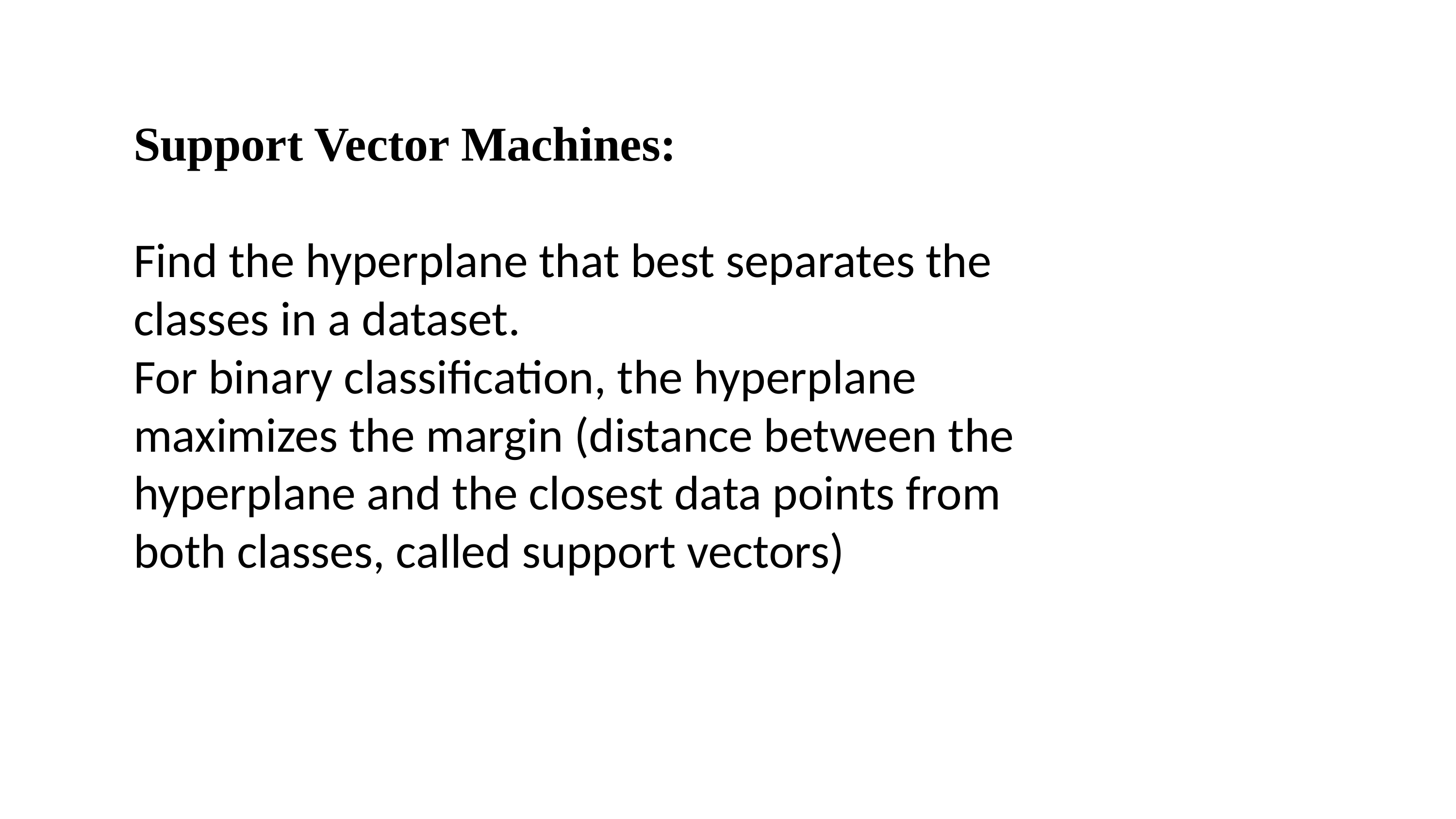

Support Vector Machines:

Find the hyperplane that best separates the classes in a dataset.
For binary classification, the hyperplane maximizes the margin (distance between the hyperplane and the closest data points from both classes, called support vectors)

7.       Dicussion,Conclusion and Refrences